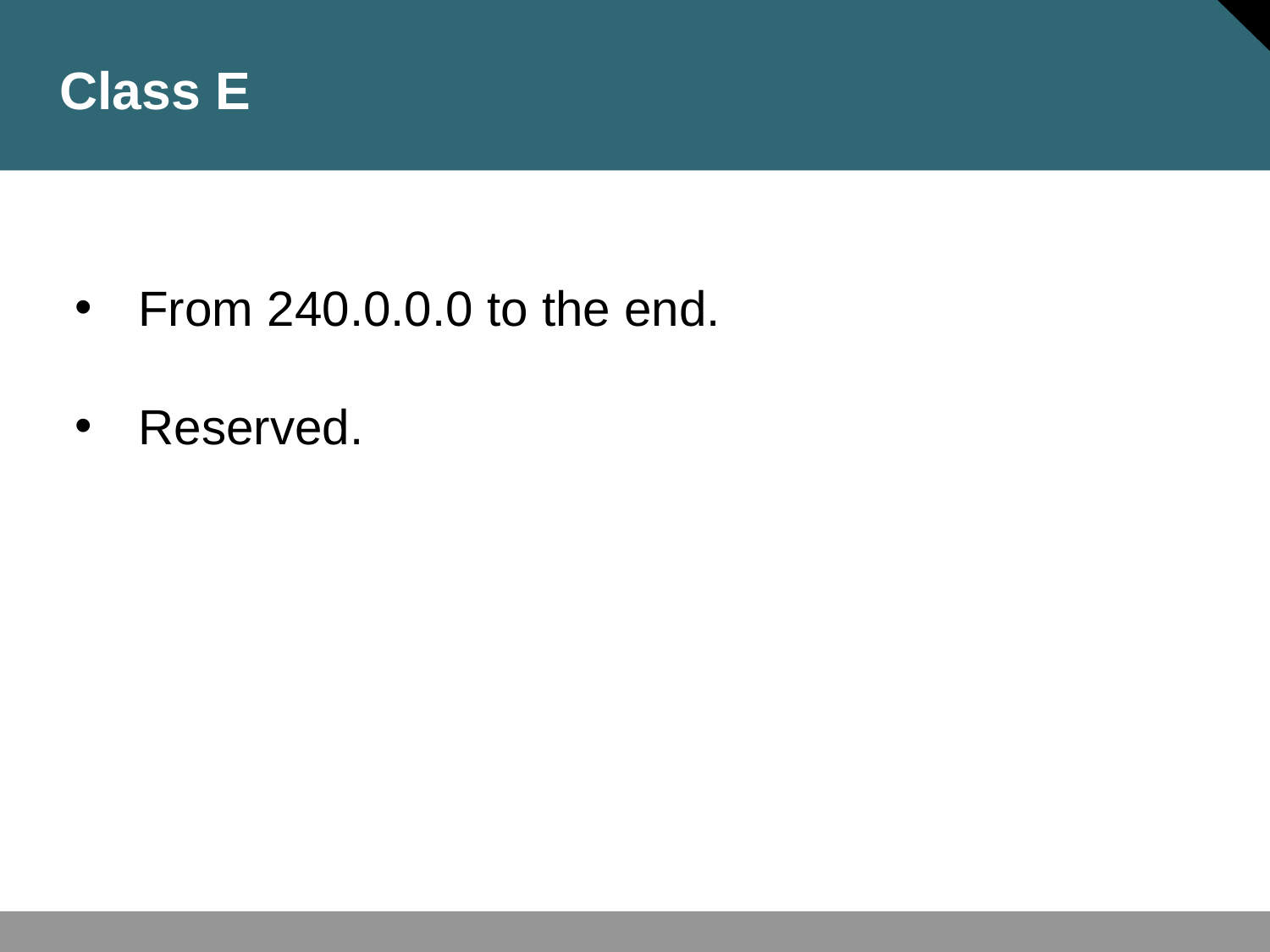

# Class E
From 240.0.0.0 to the end.

Reserved.